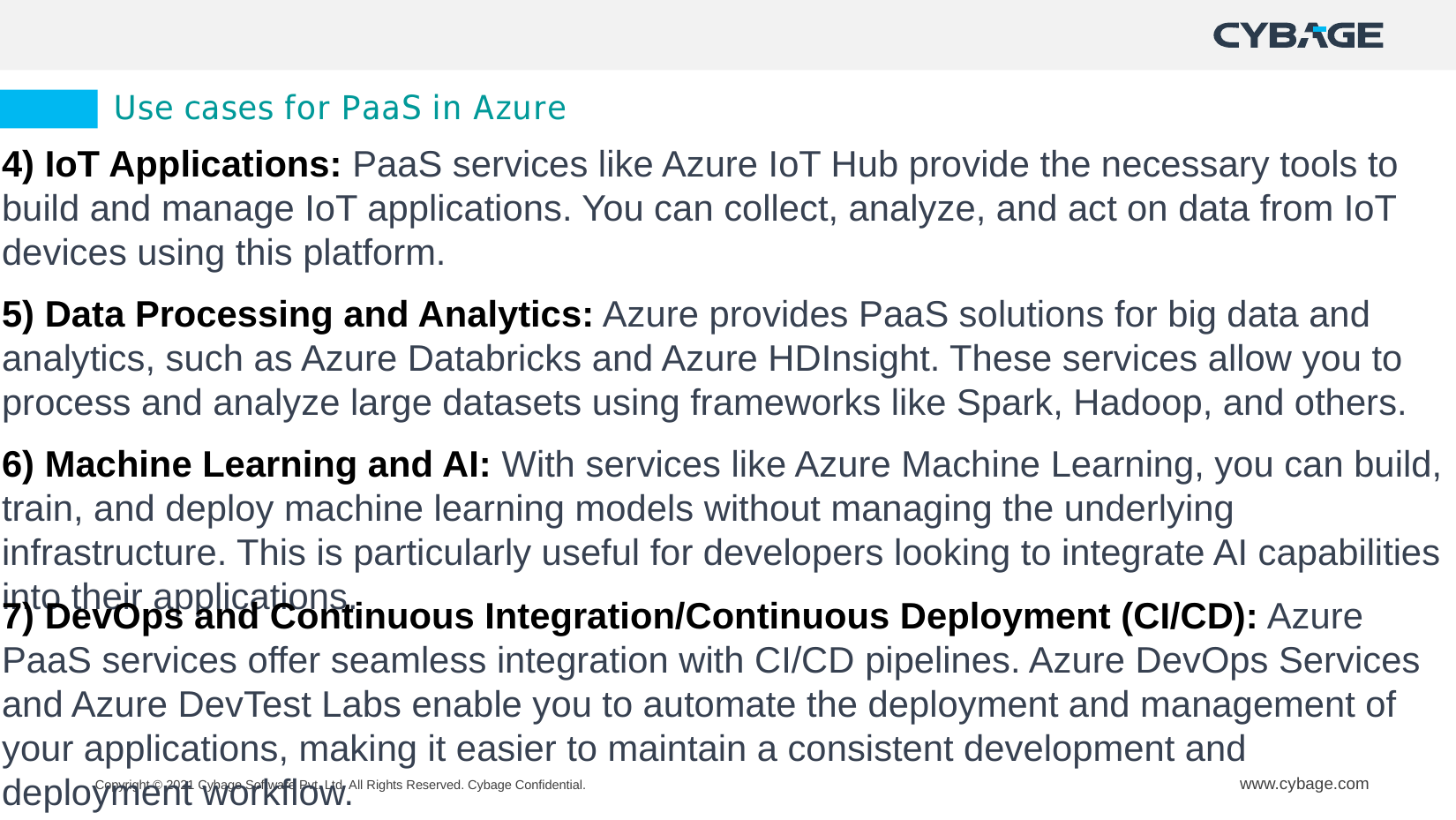

# Use cases for PaaS in Azure
4) IoT Applications: PaaS services like Azure IoT Hub provide the necessary tools to build and manage IoT applications. You can collect, analyze, and act on data from IoT devices using this platform.
5) Data Processing and Analytics: Azure provides PaaS solutions for big data and analytics, such as Azure Databricks and Azure HDInsight. These services allow you to process and analyze large datasets using frameworks like Spark, Hadoop, and others.
6) Machine Learning and AI: With services like Azure Machine Learning, you can build, train, and deploy machine learning models without managing the underlying infrastructure. This is particularly useful for developers looking to integrate AI capabilities into their applications.
7) DevOps and Continuous Integration/Continuous Deployment (CI/CD): Azure PaaS services offer seamless integration with CI/CD pipelines. Azure DevOps Services and Azure DevTest Labs enable you to automate the deployment and management of your applications, making it easier to maintain a consistent development and deployment workflow.